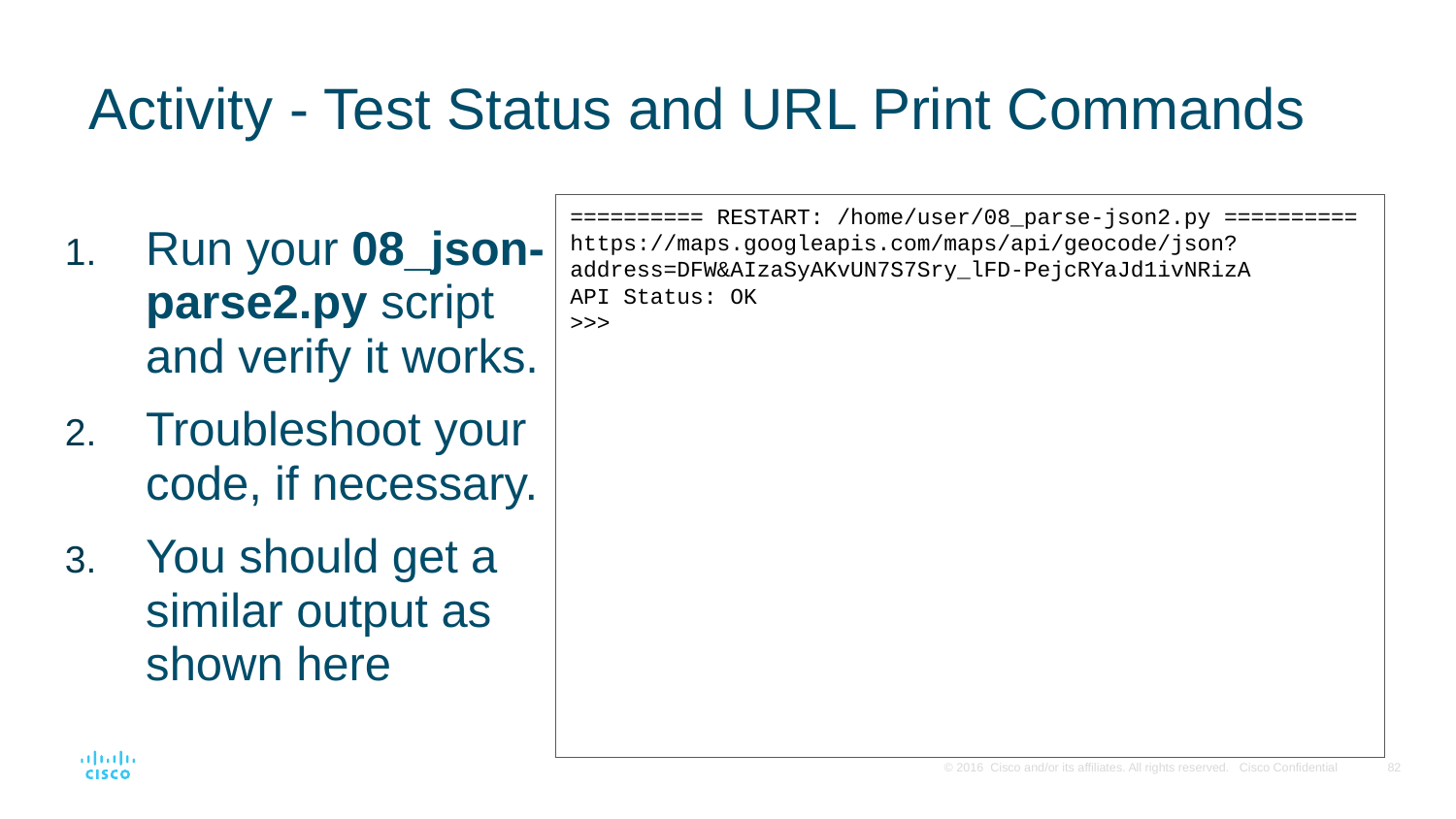

# Activity - Test Status and URL Print Commands
========== RESTART: /home/user/08_parse-json2.py ==========
https://maps.googleapis.com/maps/api/geocode/json?address=DFW&AIzaSyAKvUN7S7Sry_lFD-PejcRYaJd1ivNRizA
API Status: OK
>>>
Run your 08_json-parse2.py script and verify it works.
Troubleshoot your code, if necessary.
You should get a similar output as shown here